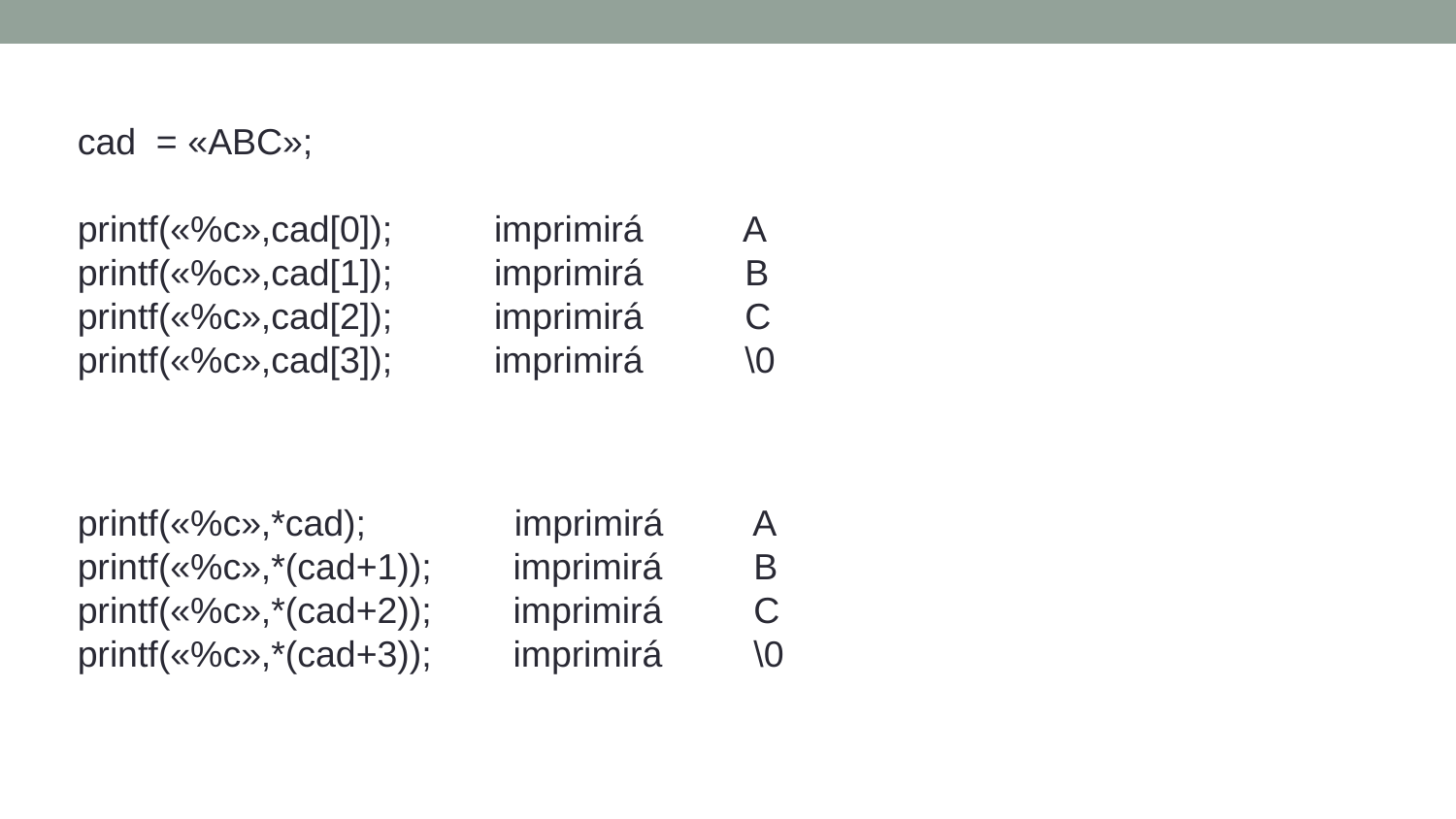

cad  = «ABC»;

printf(«%c»,cad[0]);          imprimirá          A
printf(«%c»,cad[1]);          imprimirá          B
printf(«%c»,cad[2]);          imprimirá          C
printf(«%c»,cad[3]);          imprimirá          \0

printf(«%c»,*cad);     	imprimirá         A
printf(«%c»,*(cad+1));        imprimirá         B
printf(«%c»,*(cad+2));        imprimirá         C
printf(«%c»,*(cad+3));        imprimirá         \0